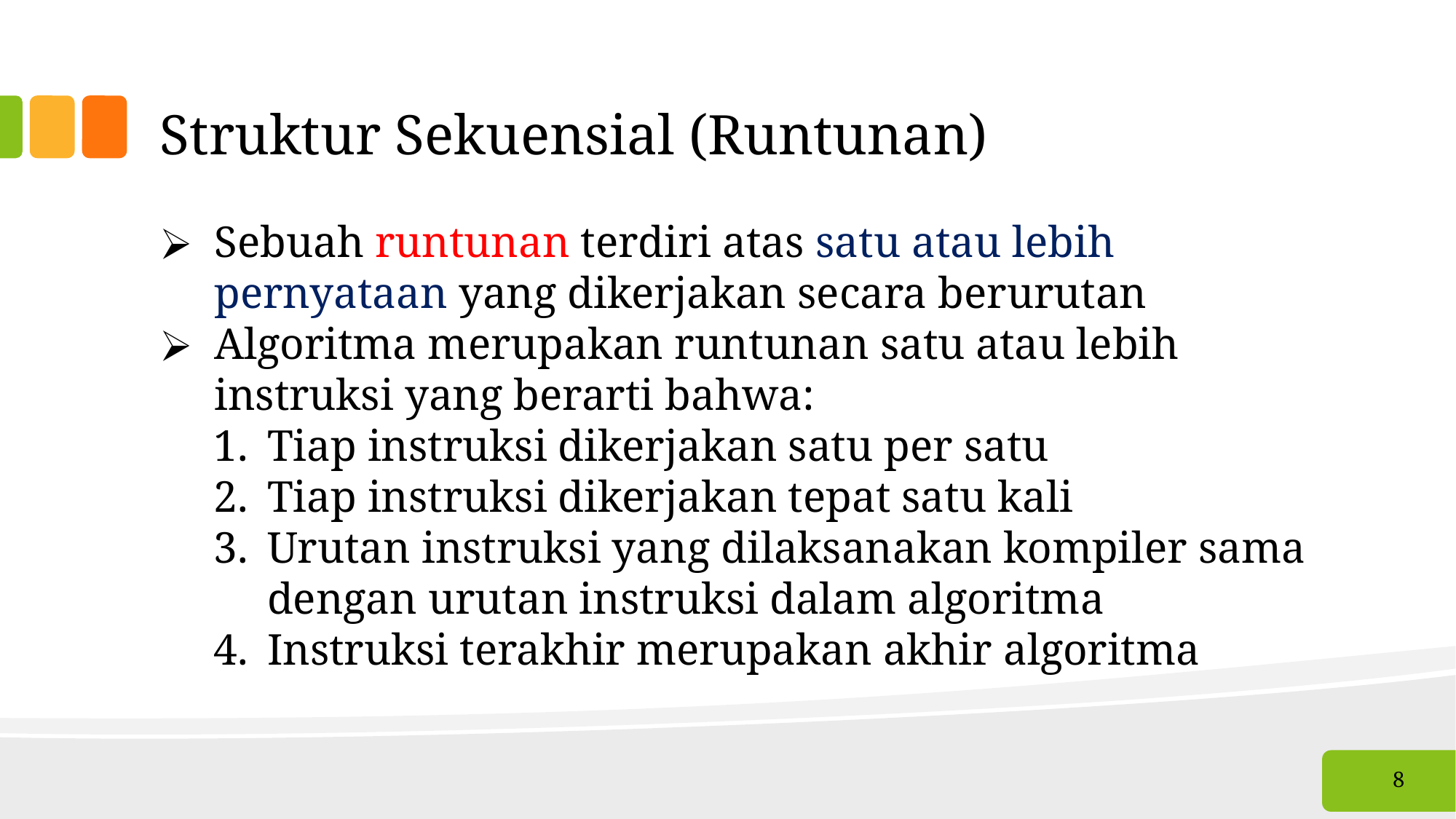

# Struktur Sekuensial (Runtunan)
Sebuah runtunan terdiri atas satu atau lebih pernyataan yang dikerjakan secara berurutan
Algoritma merupakan runtunan satu atau lebih instruksi yang berarti bahwa:
Tiap instruksi dikerjakan satu per satu
Tiap instruksi dikerjakan tepat satu kali
Urutan instruksi yang dilaksanakan kompiler sama dengan urutan instruksi dalam algoritma
Instruksi terakhir merupakan akhir algoritma
8